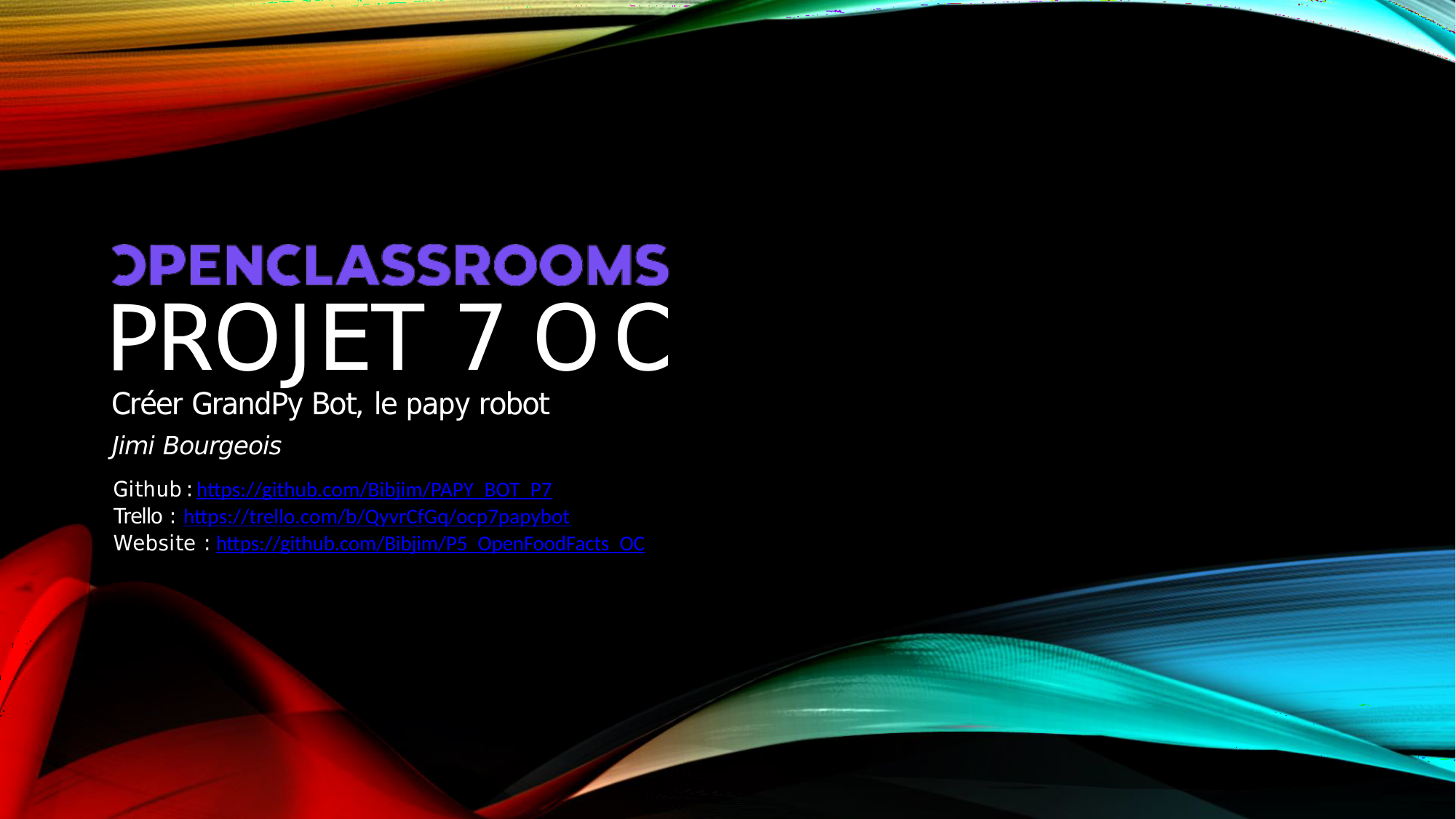

# PROJET 7 OC
Créer GrandPy Bot, le papy robot
Jimi Bourgeois
Github : https://github.com/Bibjim/PAPY_BOT_P7
Trello : https://trello.com/b/QyvrCfGq/ocp7papybot
Website : https://github.com/Bibjim/P5_OpenFoodFacts_OC